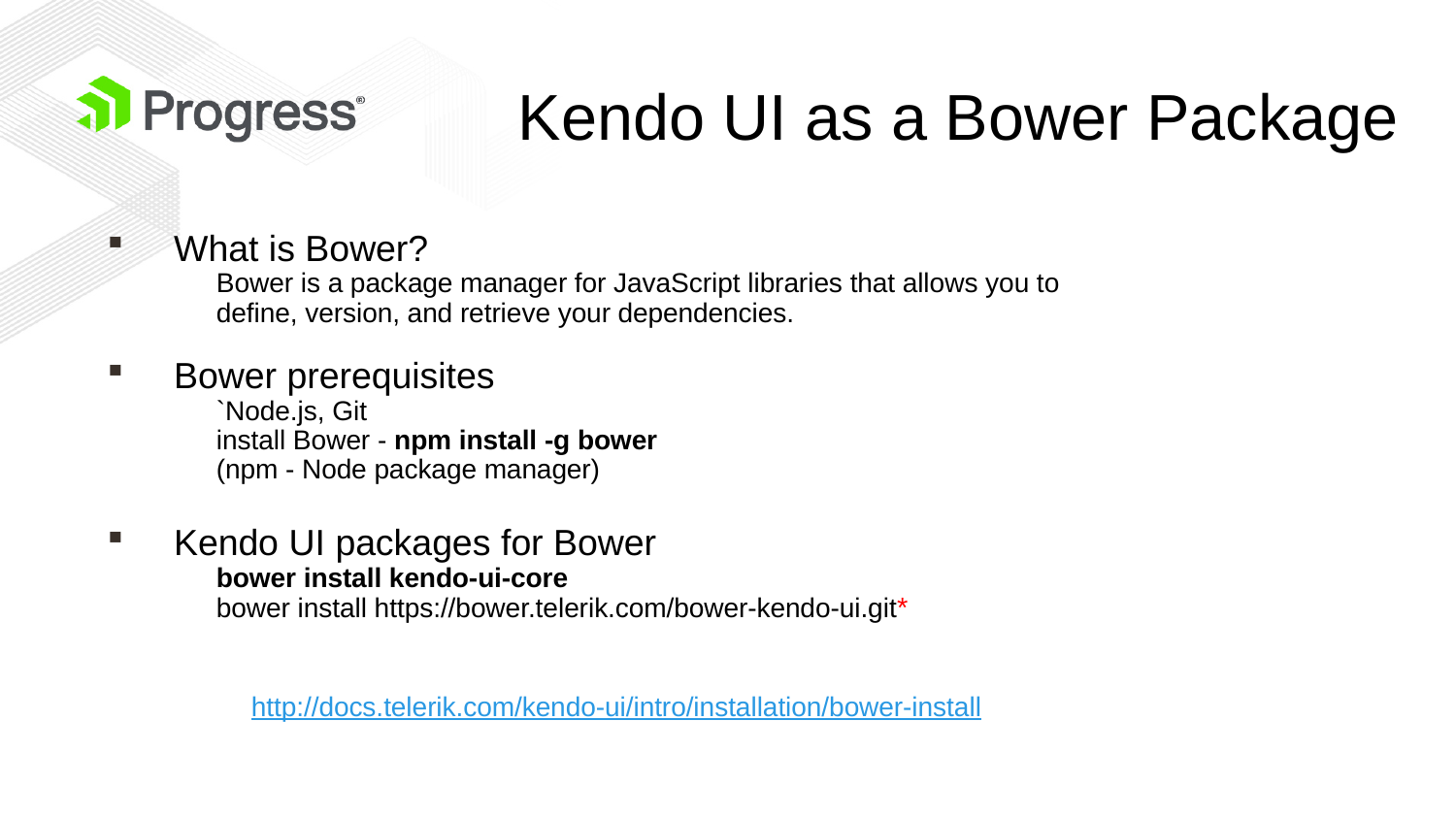

# Kendo UI as a Bower Package

What is Bower?
Bower is a package manager for JavaScript libraries that allows you to define, version, and retrieve your dependencies.

Bower prerequisites
`Node.js, Git
install Bower - npm install -g bower
(npm - Node package manager)

Kendo UI packages for Bower
bower install kendo-ui-core
bower install https://bower.telerik.com/bower-kendo-ui.git*

http://docs.telerik.com/kendo-ui/intro/installation/bower-install